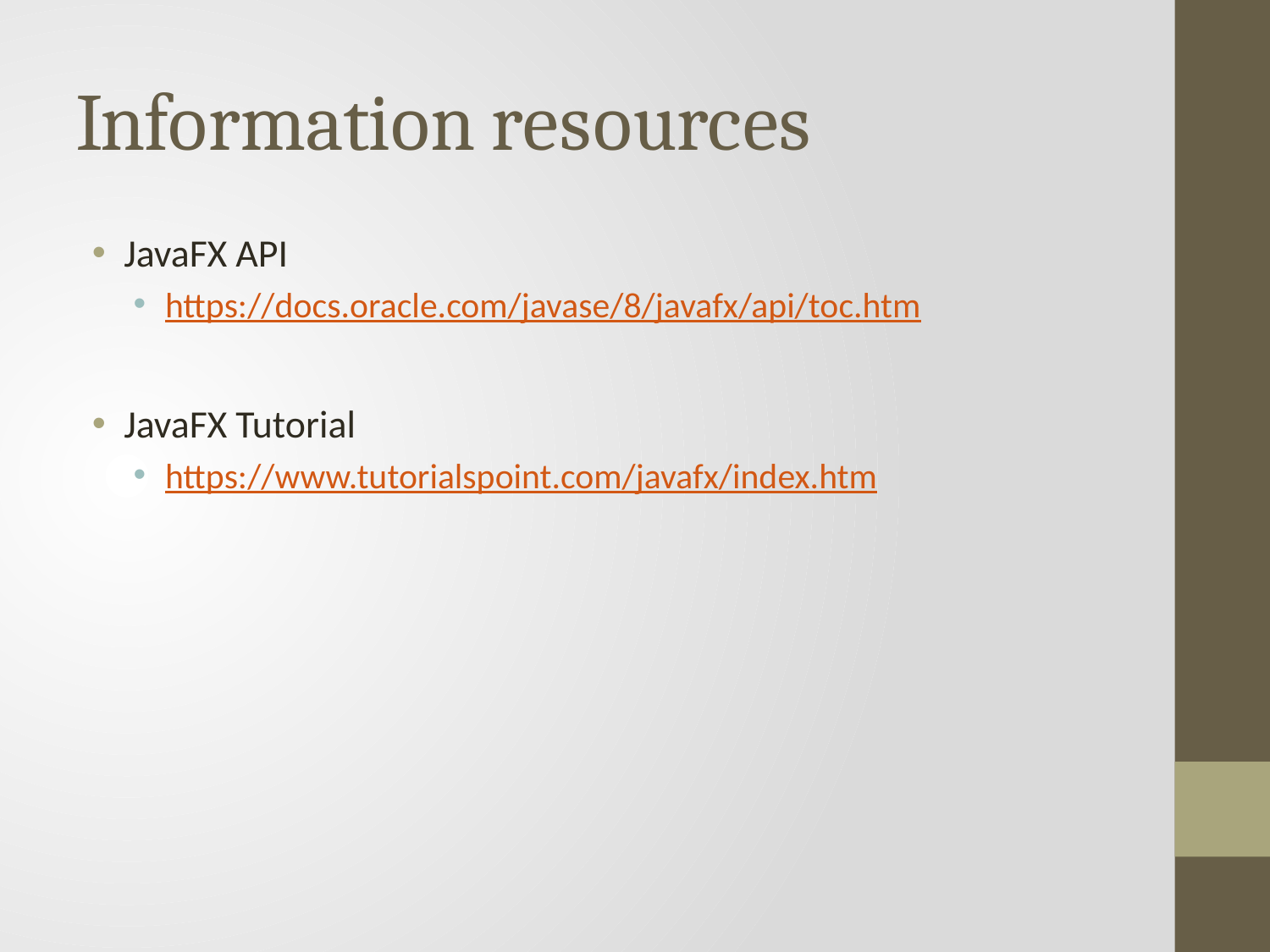

# Information resources
JavaFX API
https://docs.oracle.com/javase/8/javafx/api/toc.htm

JavaFX Tutorial
https://www.tutorialspoint.com/javafx/index.htm